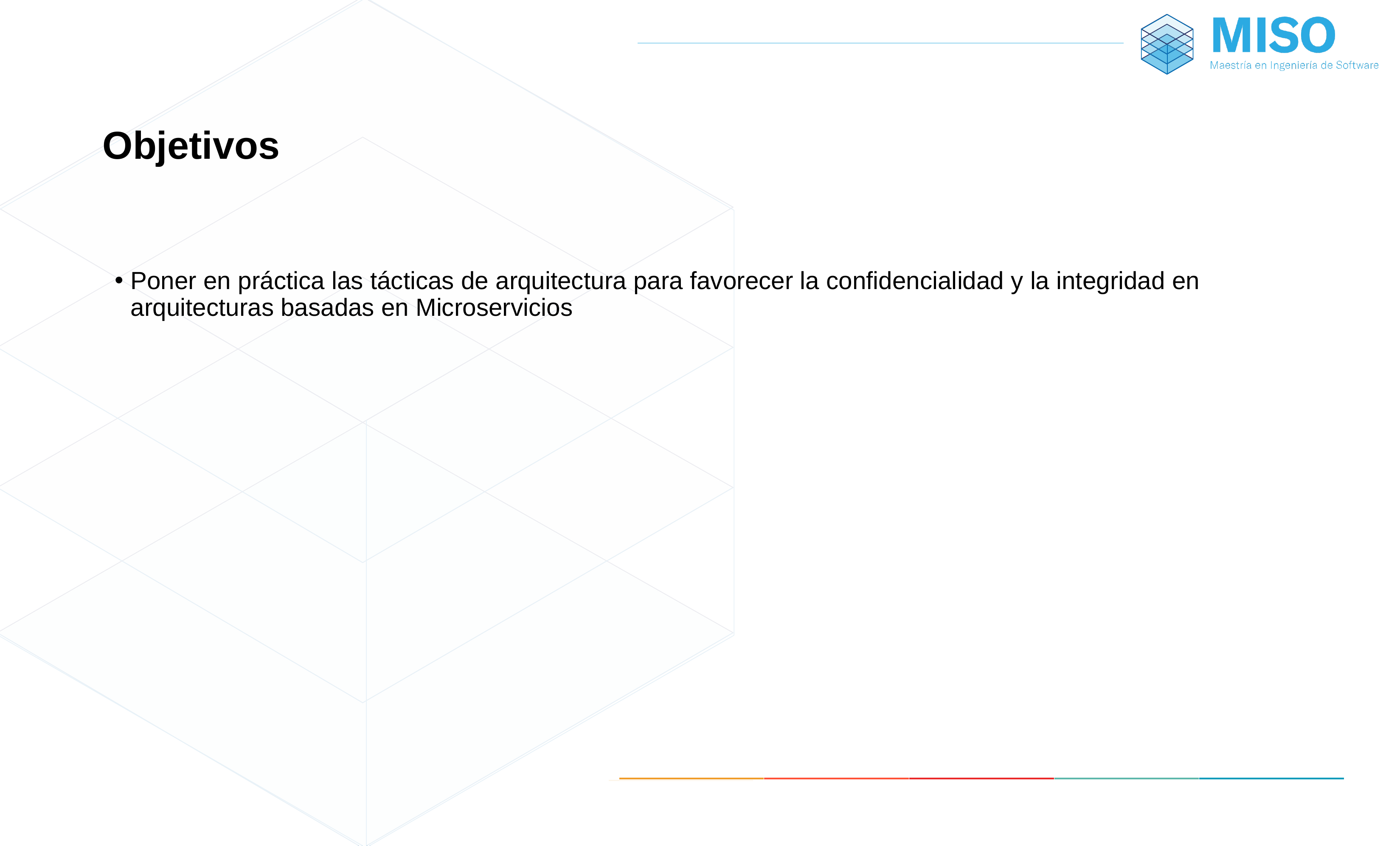

# Objetivos

Poner en práctica las tácticas de arquitectura para favorecer la confidencialidad y la integridad en arquitecturas basadas en Microservicios